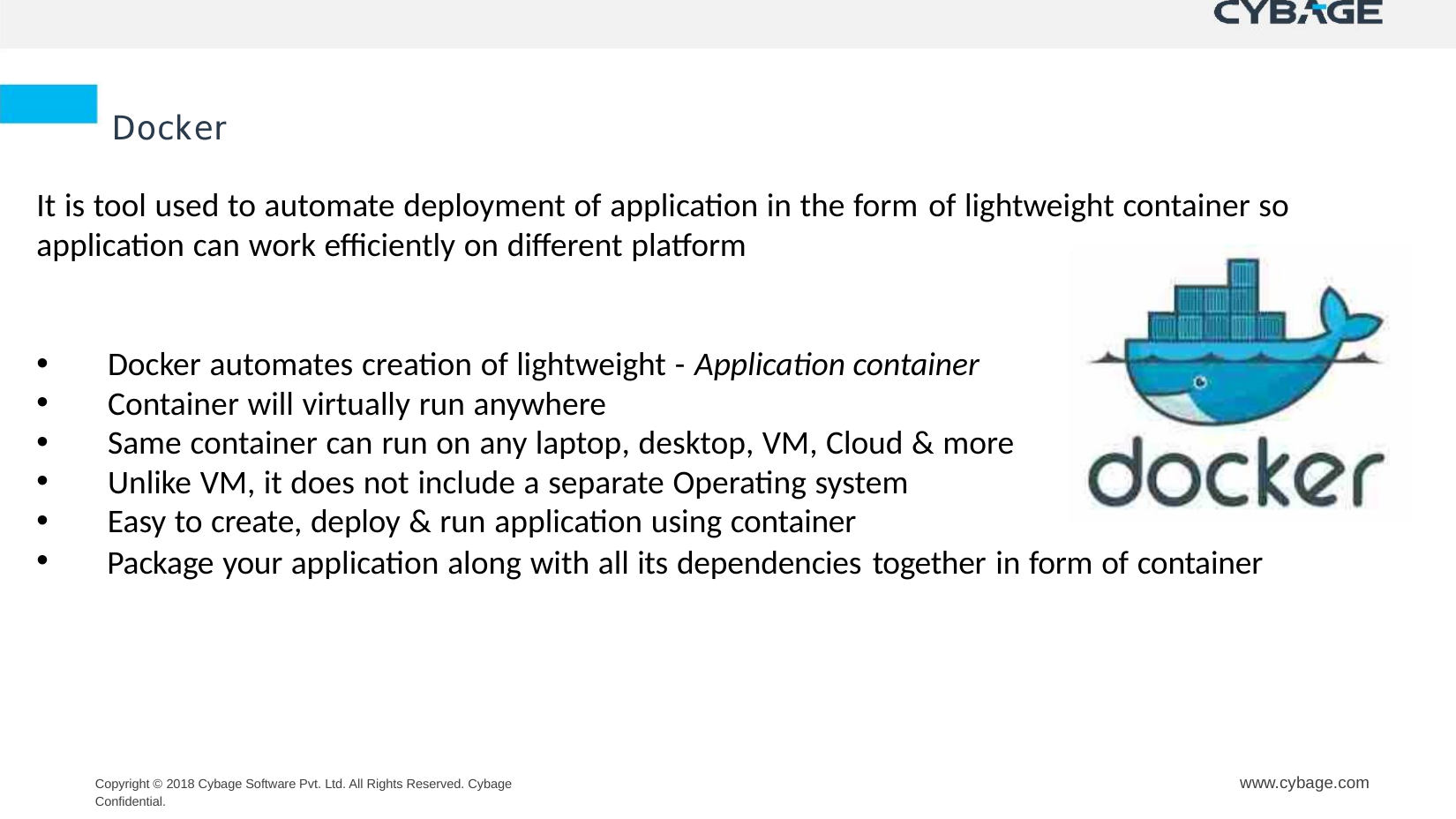

Docker
It is tool used to automate deployment of application in the form of lightweight container so
application can work efficiently on different platform
•
•
•
•
•
•
Docker automates creation of lightweight - Application container
Container will virtually run anywhere
Same container can run on any laptop, desktop, VM, Cloud & more
Unlike VM, it does not include a separate Operating system
Easy to create, deploy & run application using container
Package your application along with all its dependencies together in form of container
www.cybage.com
Copyright © 2018 Cybage Software Pvt. Ltd. All Rights Reserved. Cybage Confidential.